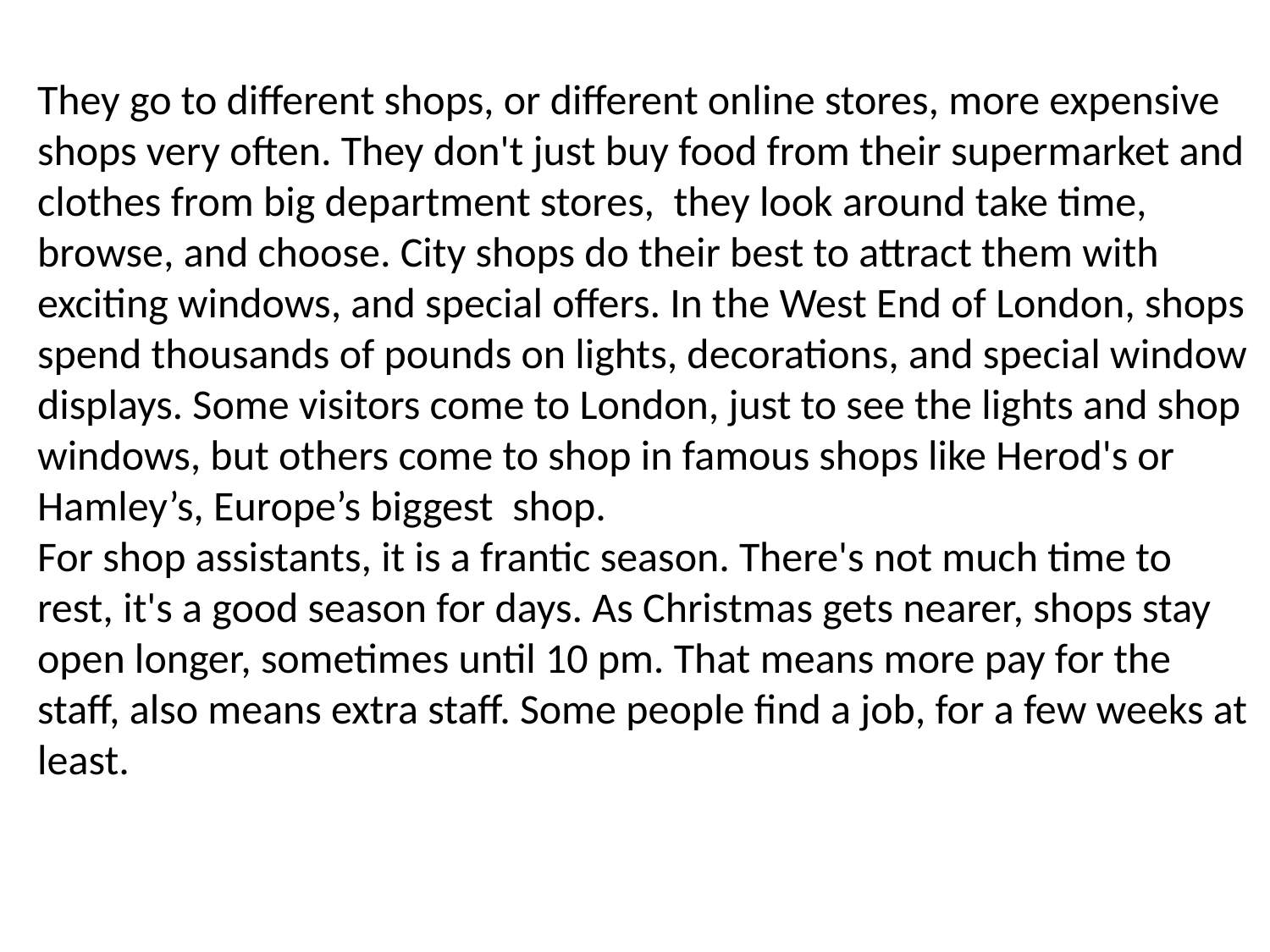

They go to different shops, or different online stores, more expensive shops very often. They don't just buy food from their supermarket and clothes from big department stores,  they look around take time, browse, and choose. City shops do their best to attract them with exciting windows, and special offers. In the West End of London, shops spend thousands of pounds on lights, decorations, and special window displays. Some visitors come to London, just to see the lights and shop windows, but others come to shop in famous shops like Herod's or Hamley’s, Europe’s biggest  shop.
For shop assistants, it is a frantic season. There's not much time to rest, it's a good season for days. As Christmas gets nearer, shops stay open longer, sometimes until 10 pm. That means more pay for the staff, also means extra staff. Some people find a job, for a few weeks at least.